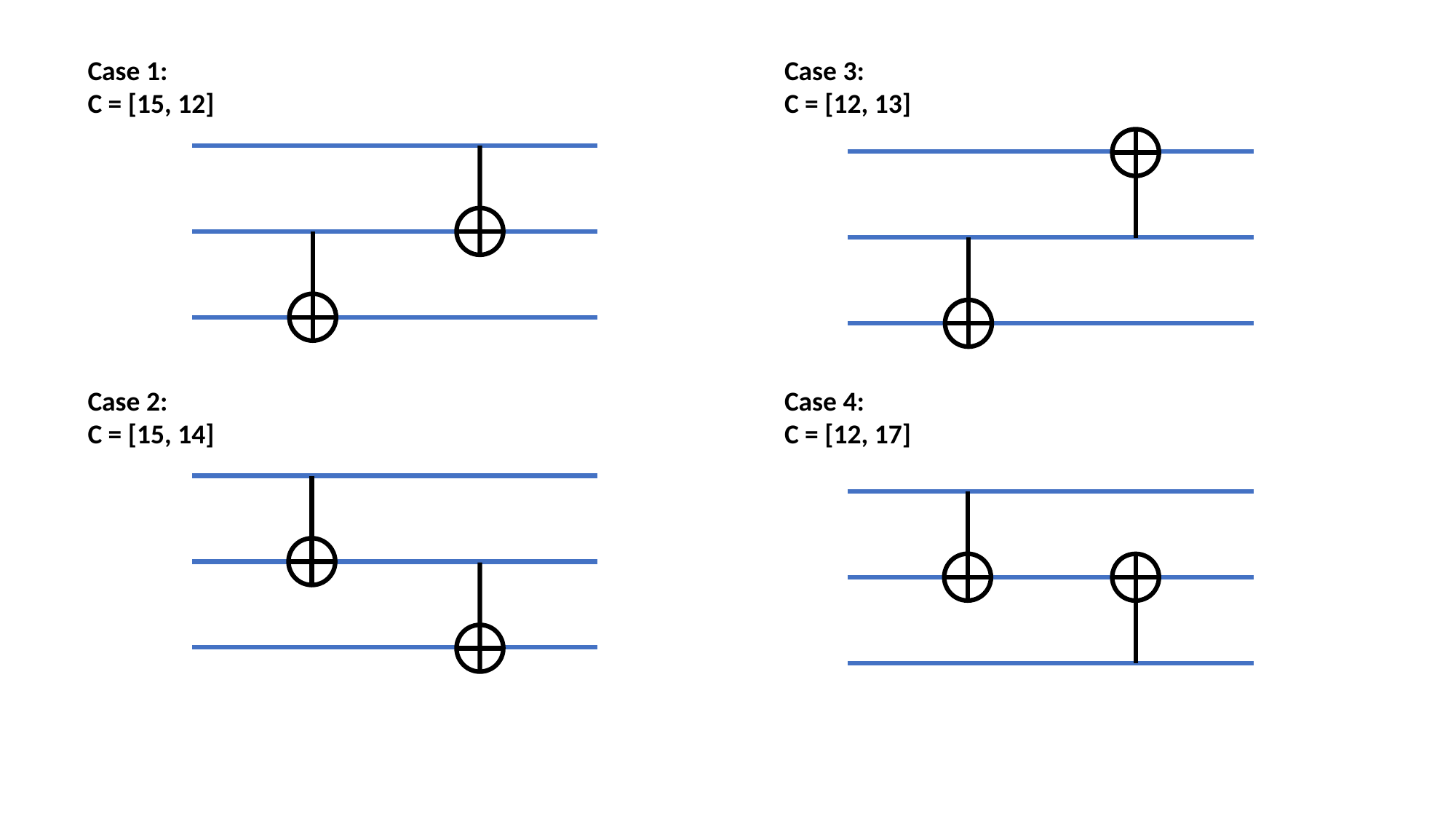

Case 1:
C = [15, 12]
Case 3:
C = [12, 13]

Case 2:
C = [15, 14]
Case 4:
C = [12, 17]